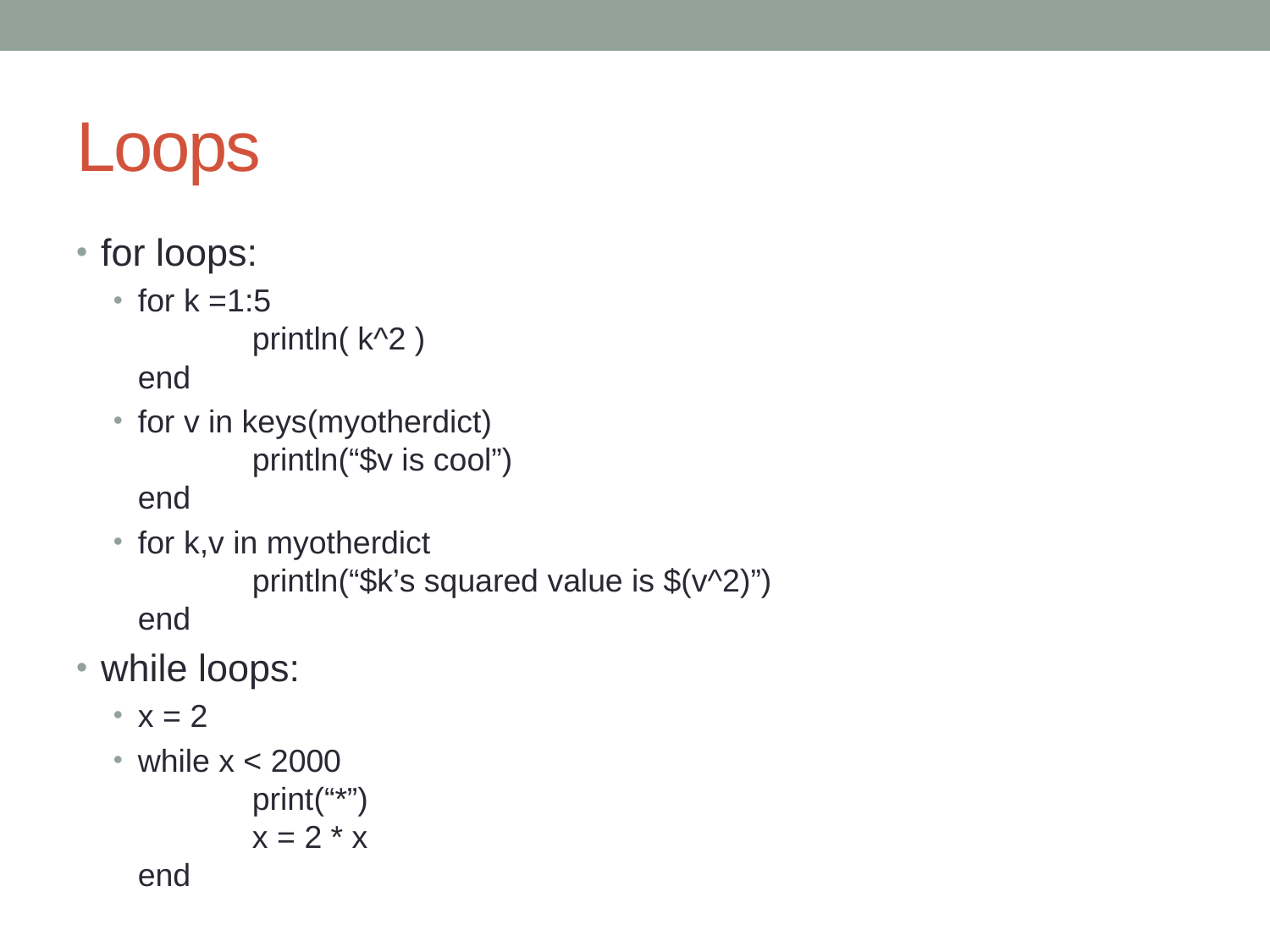

# Loops
for loops:
for k =1:5
	println( k^2 )
end
for v in keys(myotherdict)
	println(“$v is cool”)
end
for k,v in myotherdict
	println(“$k’s squared value is $(v^2)”)
end
while loops:
x = 2
while x < 2000
	print(“*”)
	x = 2 * x
end